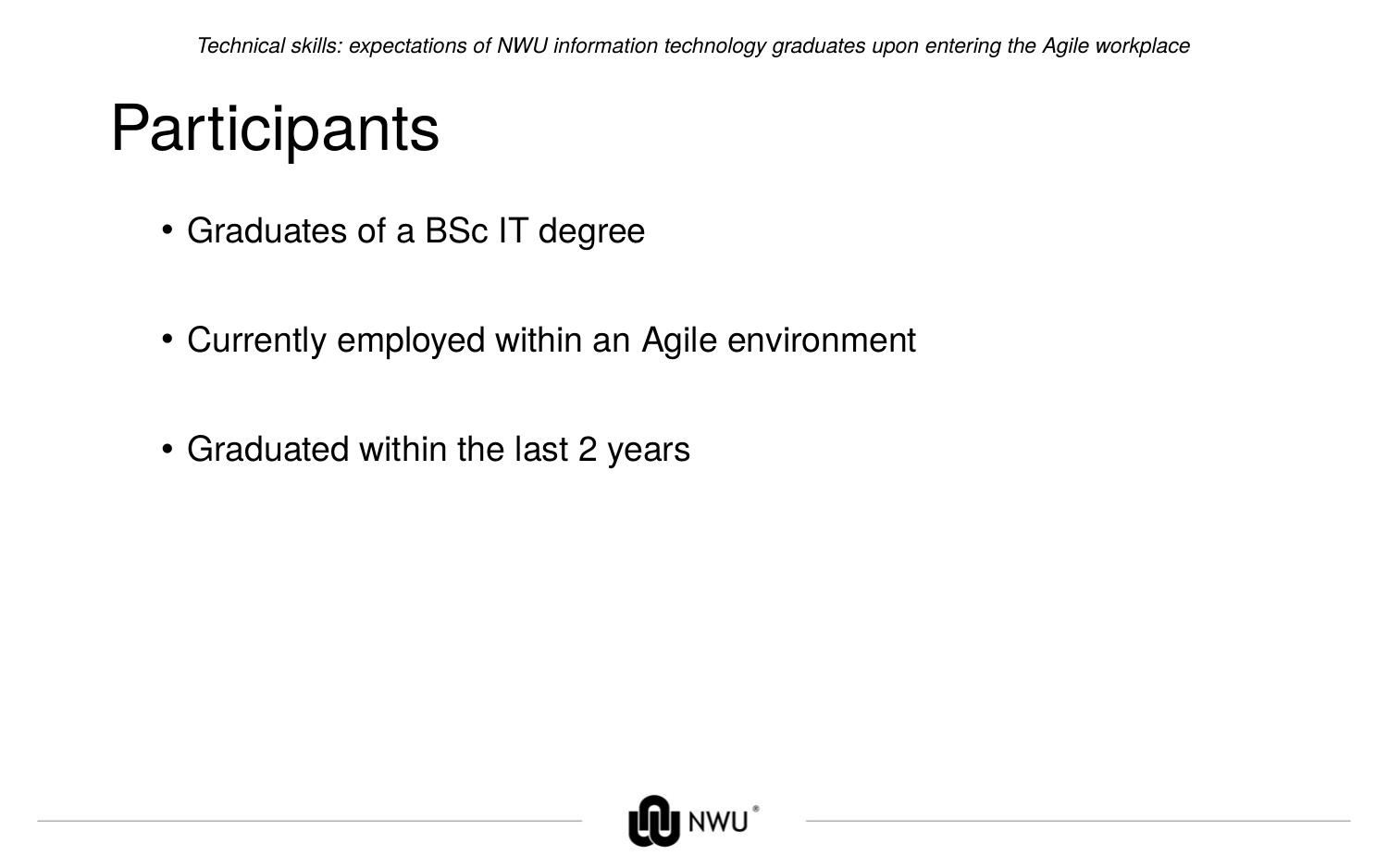

Technical skills: expectations of NWU information technology graduates upon entering the Agile workplace
# Participants
Graduates of a BSc IT degree

Currently employed within an Agile environment

Graduated within the last 2 years